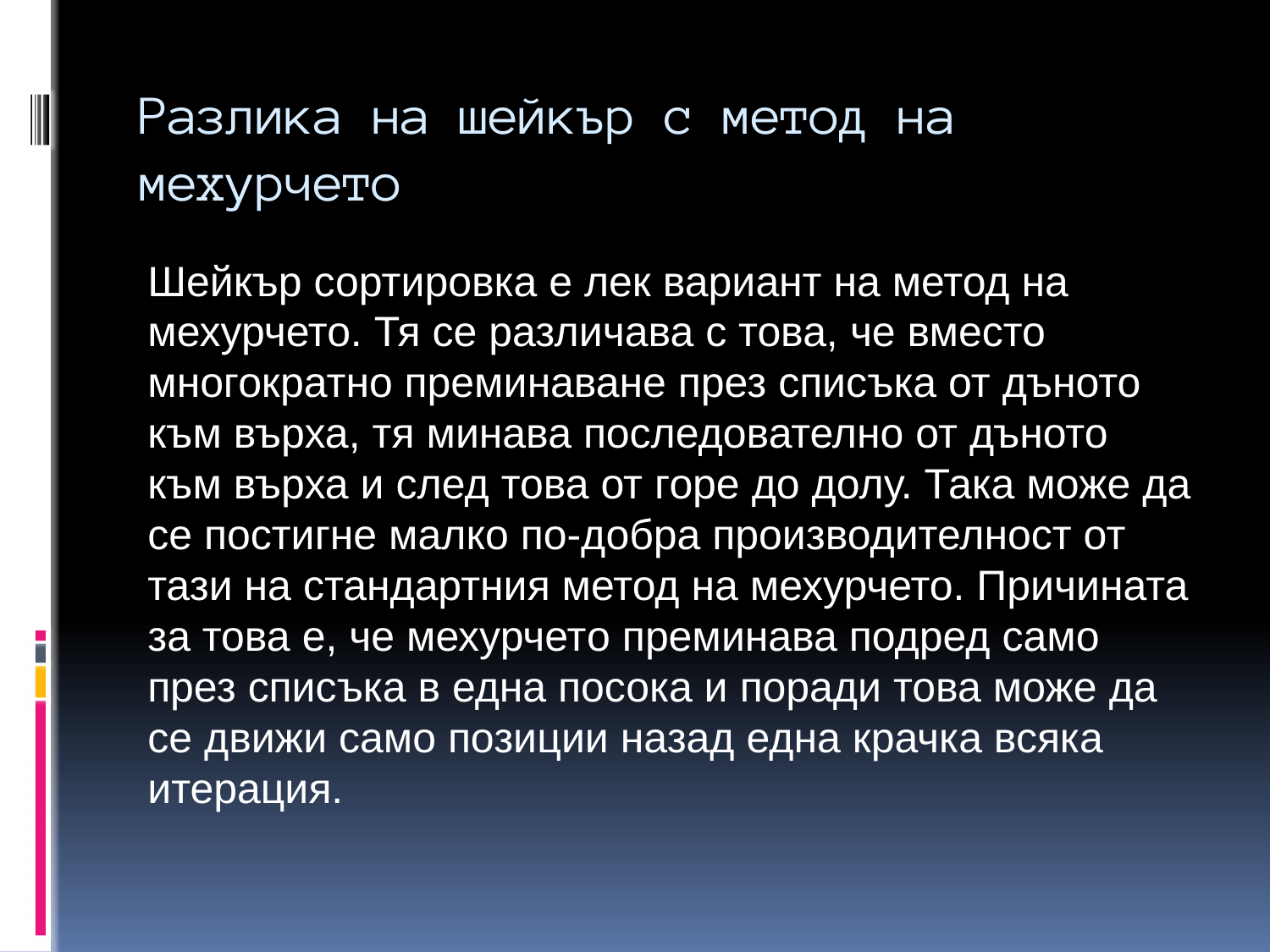

# Разлика на шейкър с метод на мехурчето
Шейкър сортировка е лек вариант на метод на мехурчето. Тя се различава с това, че вместо многократно преминаване през списъка от дъното към върха, тя минава последователно от дъното към върха и след това от горе до долу. Така може да се постигне малко по-добра производителност от тази на стандартния метод на мехурчето. Причината за това е, че мехурчетo преминава подред само през списъка в една посока и поради това може да се движи само позиции назад една крачка всяка итерация.